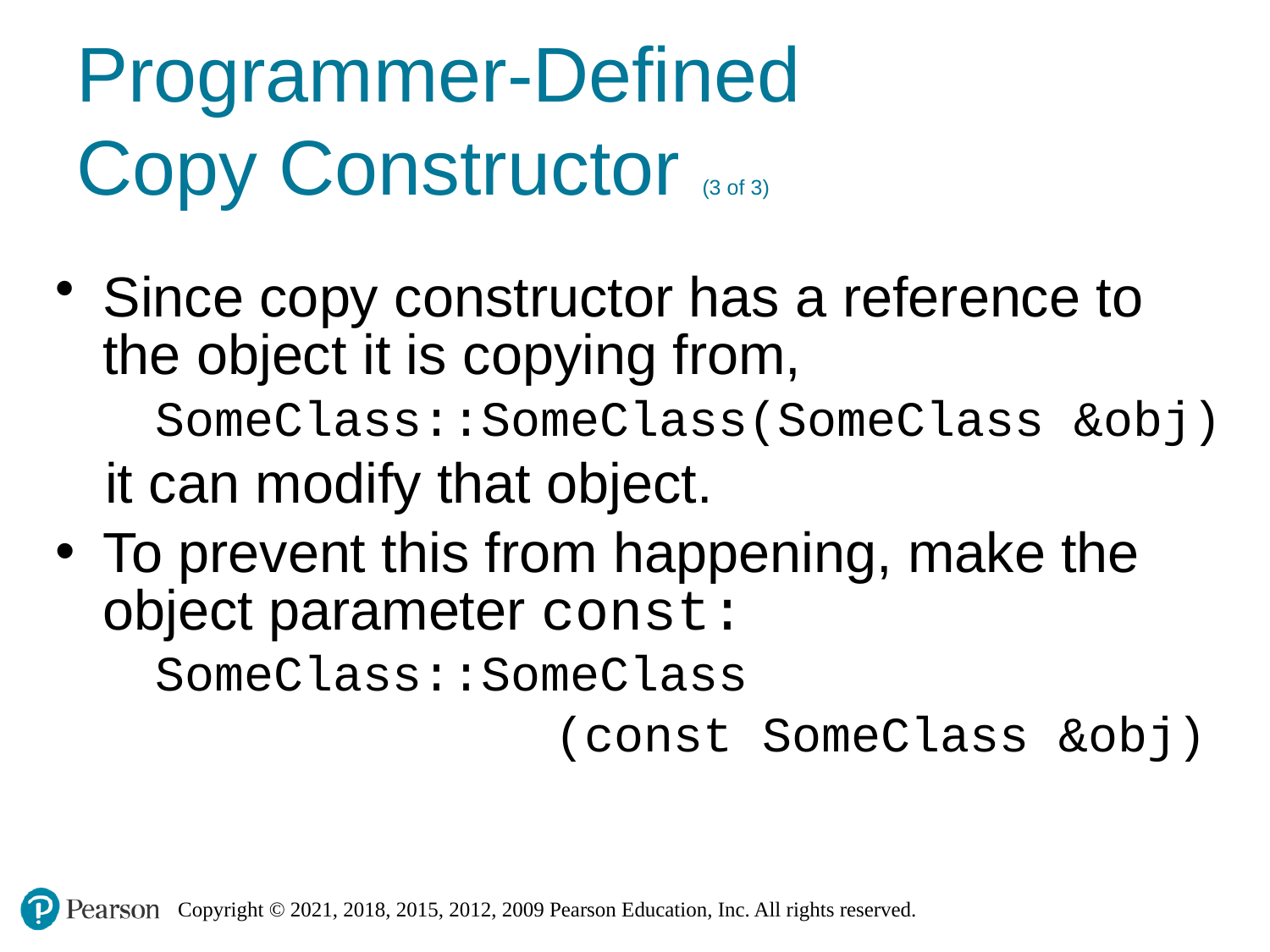

# Programmer-Defined Copy Constructor (3 of 3)
Since copy constructor has a reference to the object it is copying from,
SomeClass::SomeClass(SomeClass &obj)
it can modify that object.
To prevent this from happening, make the object parameter const:
SomeClass::SomeClass
(const SomeClass &obj)